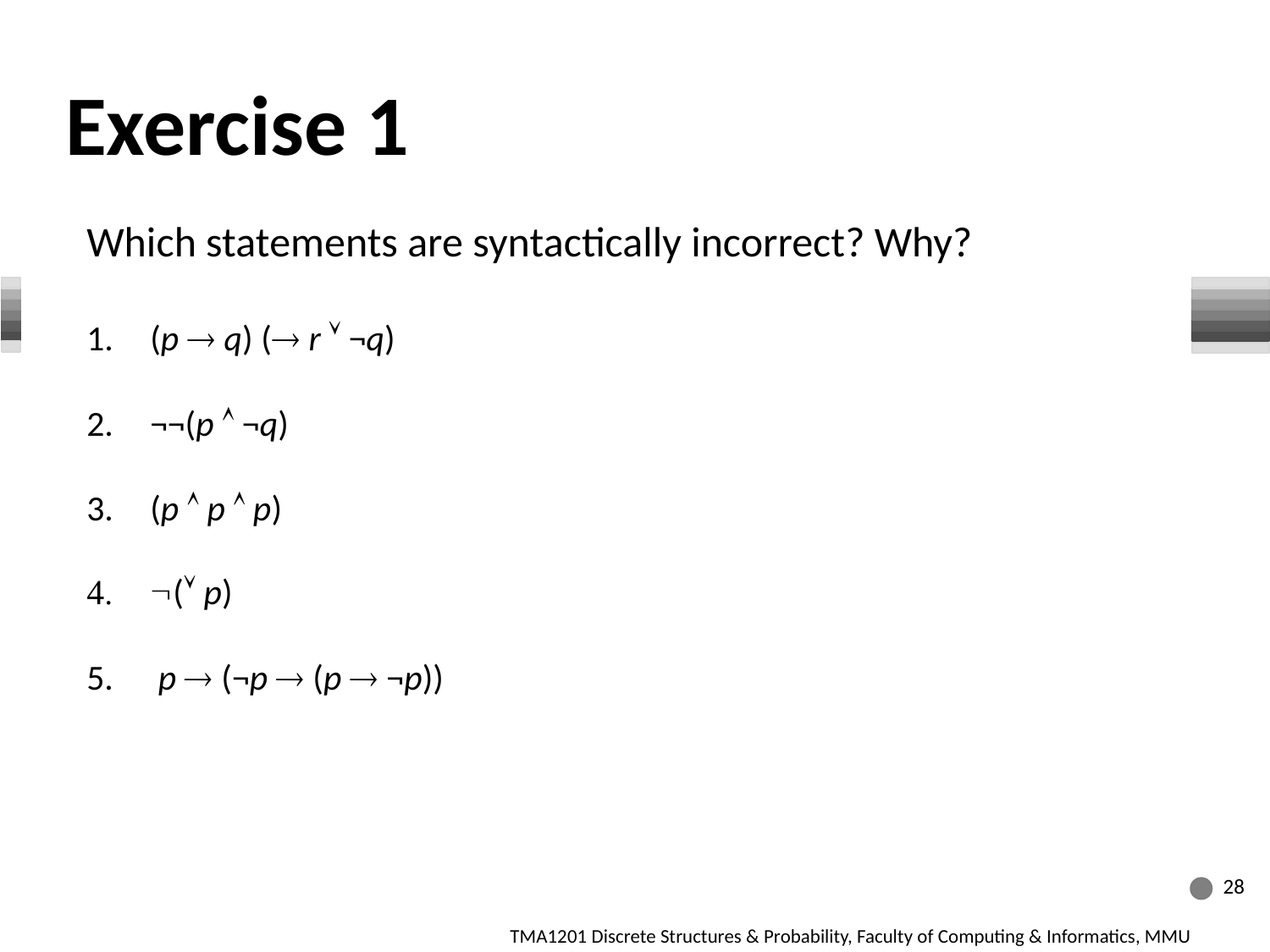

Exercise 1
Which statements are syntactically incorrect? Why?

(p → q) (→ r ∨ ¬q)

¬¬(p ∧ ¬q)

(p ∧ p ∧ p)

¬(∨ p)

 p → (¬p → (p → ¬p))

28
TMA1201 Discrete Structures & Probability, Faculty of Computing & Informatics, MMU